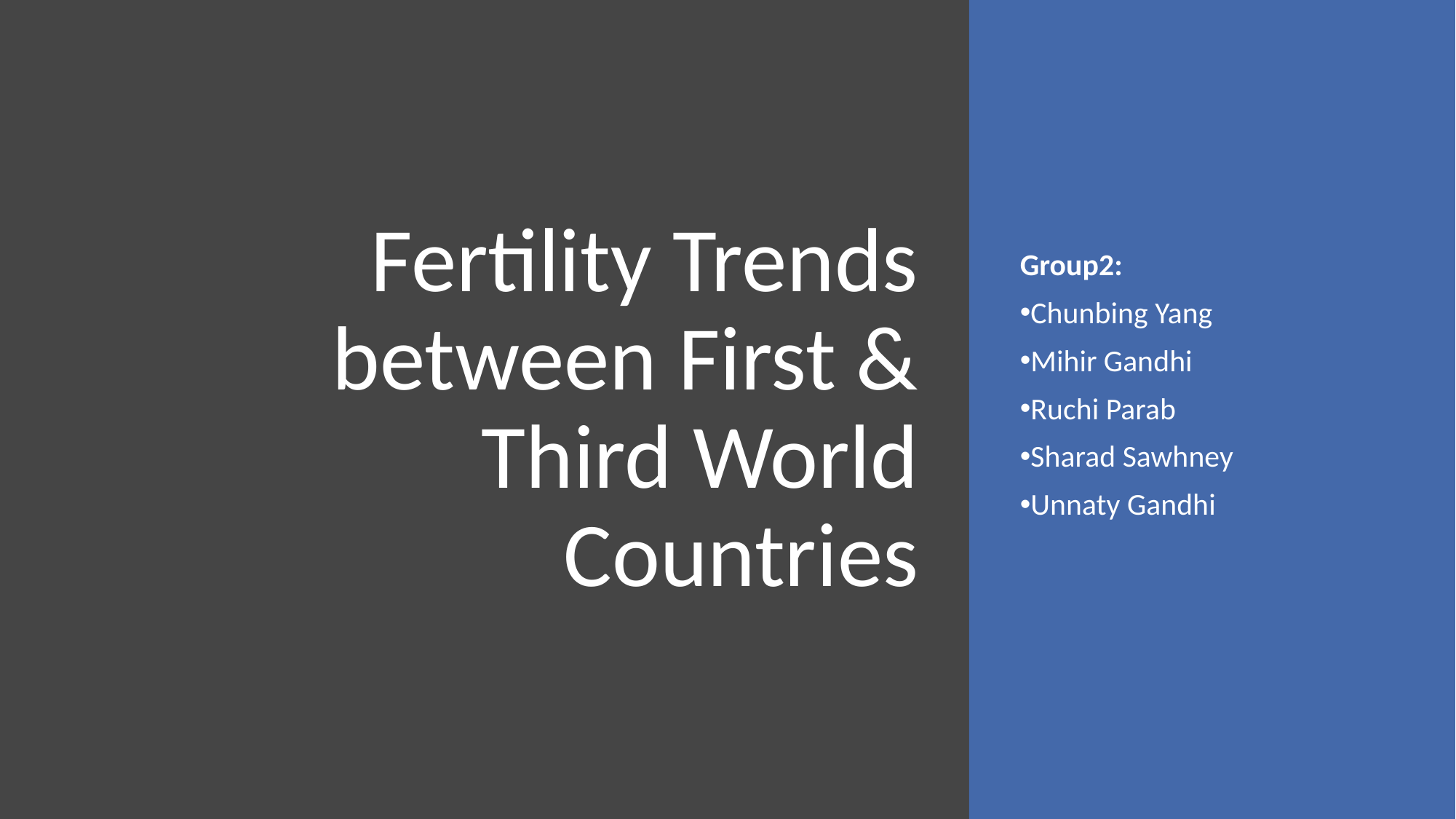

# Fertility Trends between First & Third World Countries
Group2:
Chunbing Yang
Mihir Gandhi
Ruchi Parab
Sharad Sawhney
Unnaty Gandhi